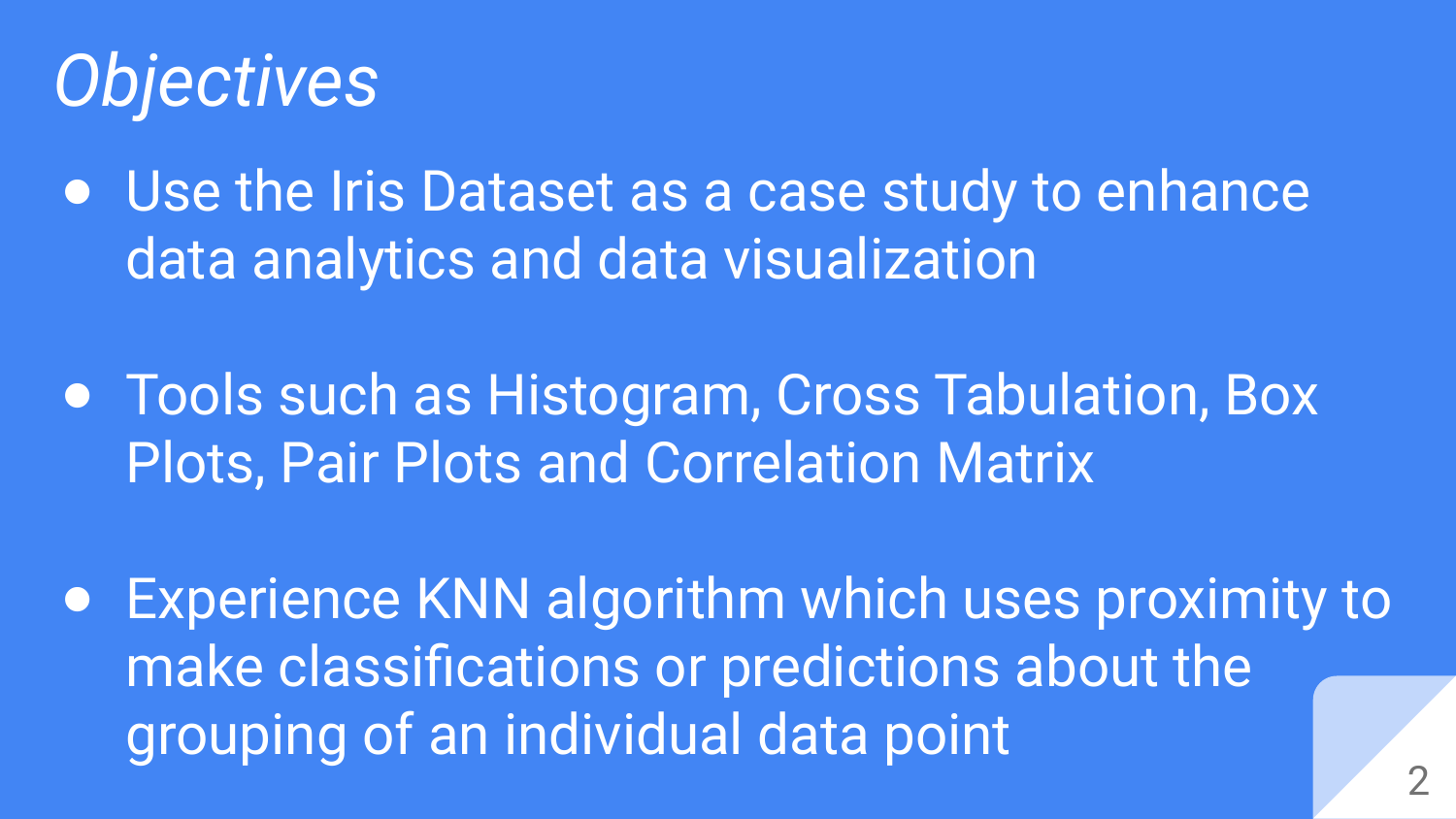

# Objectives
Use the Iris Dataset as a case study to enhance data analytics and data visualization

Tools such as Histogram, Cross Tabulation, Box Plots, Pair Plots and Correlation Matrix

Experience KNN algorithm which uses proximity to make classifications or predictions about the grouping of an individual data point
2